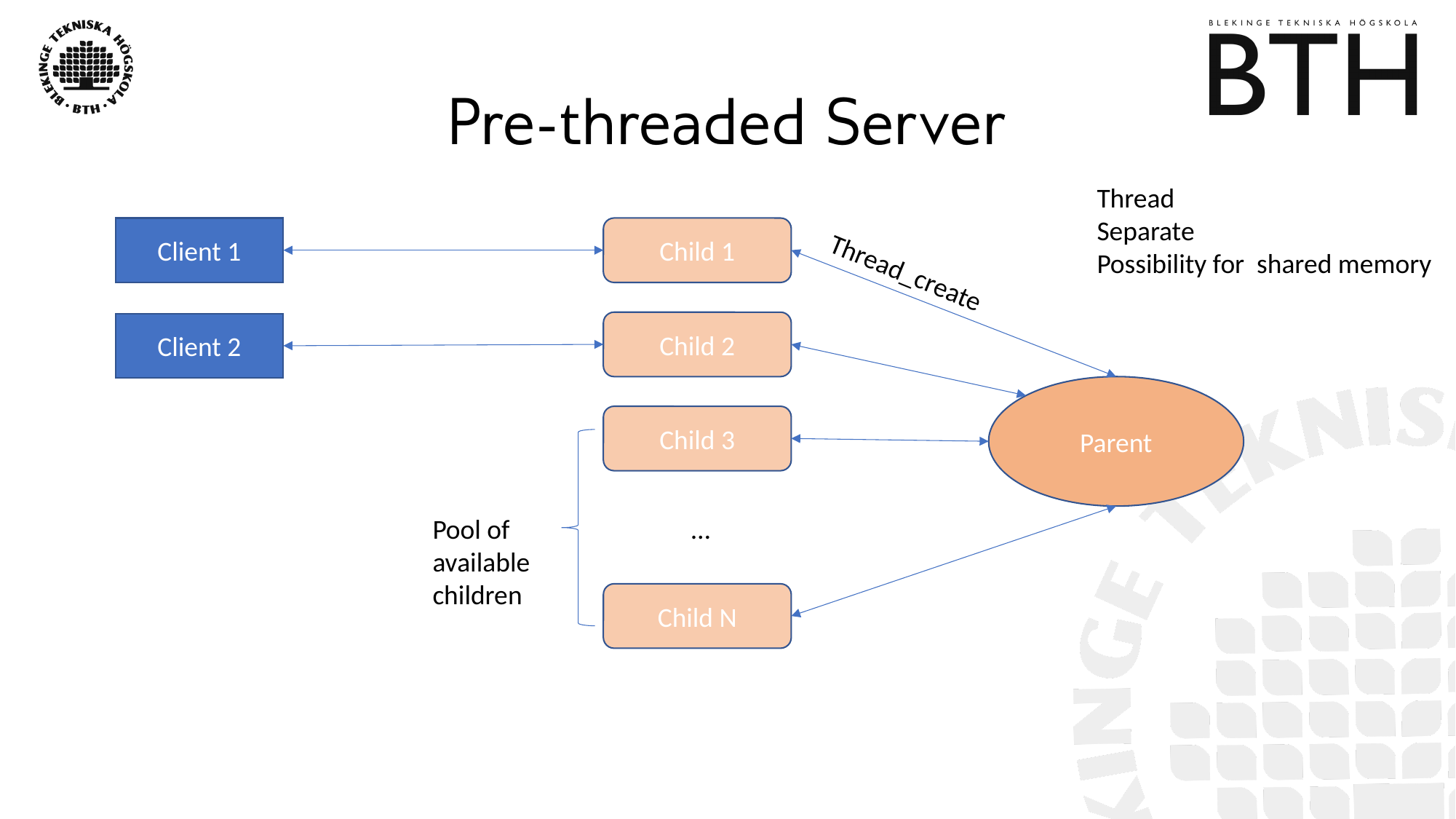

# Pre-threaded Server
Thread
Separate
Possibility for  shared memory
Client 1
Child 1
Thread_create
Child 2
Client 2
Parent
Child 3

Pool of available children
…
Child N